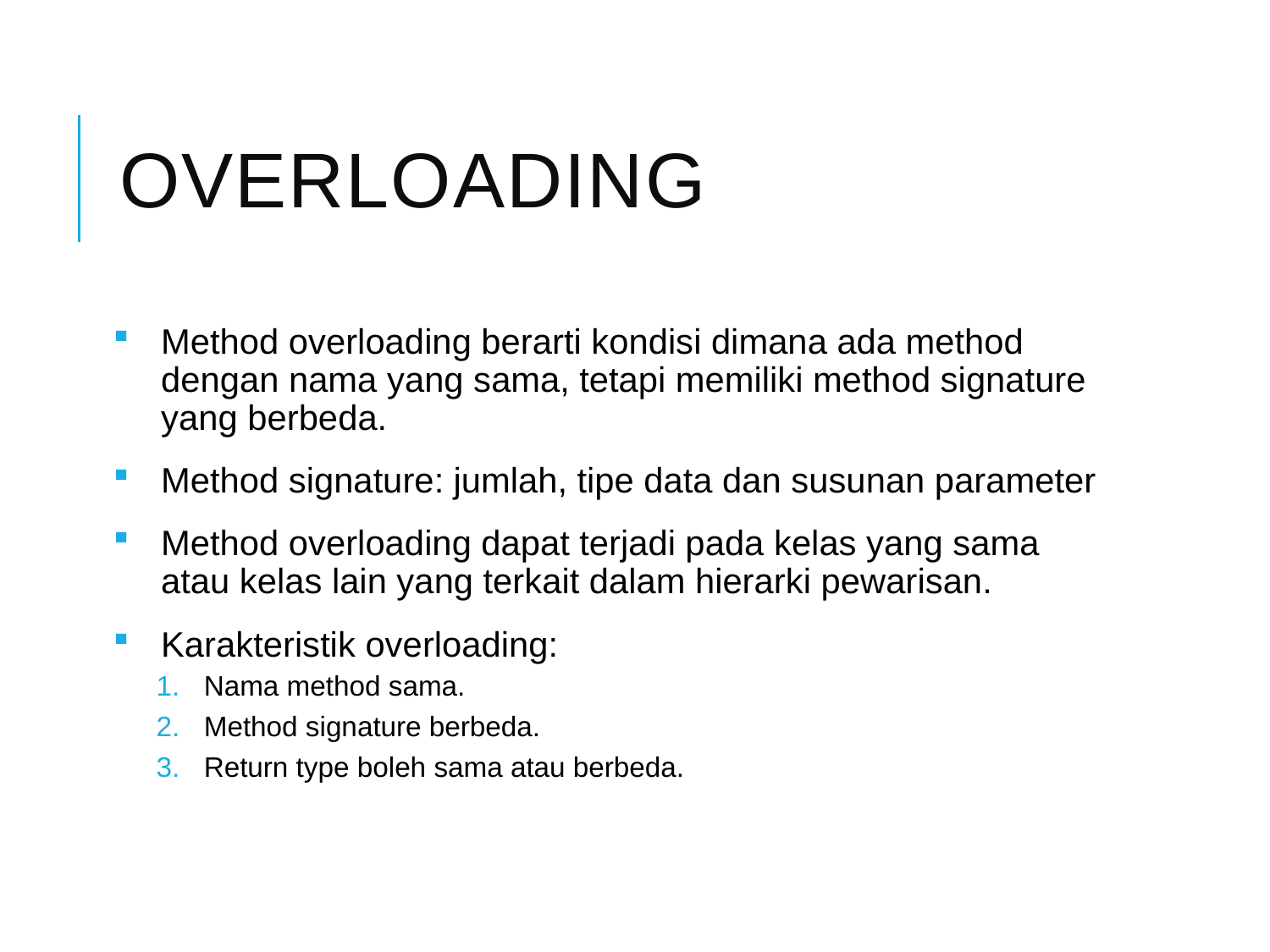

# Overloading
Method overloading berarti kondisi dimana ada method dengan nama yang sama, tetapi memiliki method signature yang berbeda.
Method signature: jumlah, tipe data dan susunan parameter
Method overloading dapat terjadi pada kelas yang sama atau kelas lain yang terkait dalam hierarki pewarisan.
Karakteristik overloading:
Nama method sama.
Method signature berbeda.
Return type boleh sama atau berbeda.